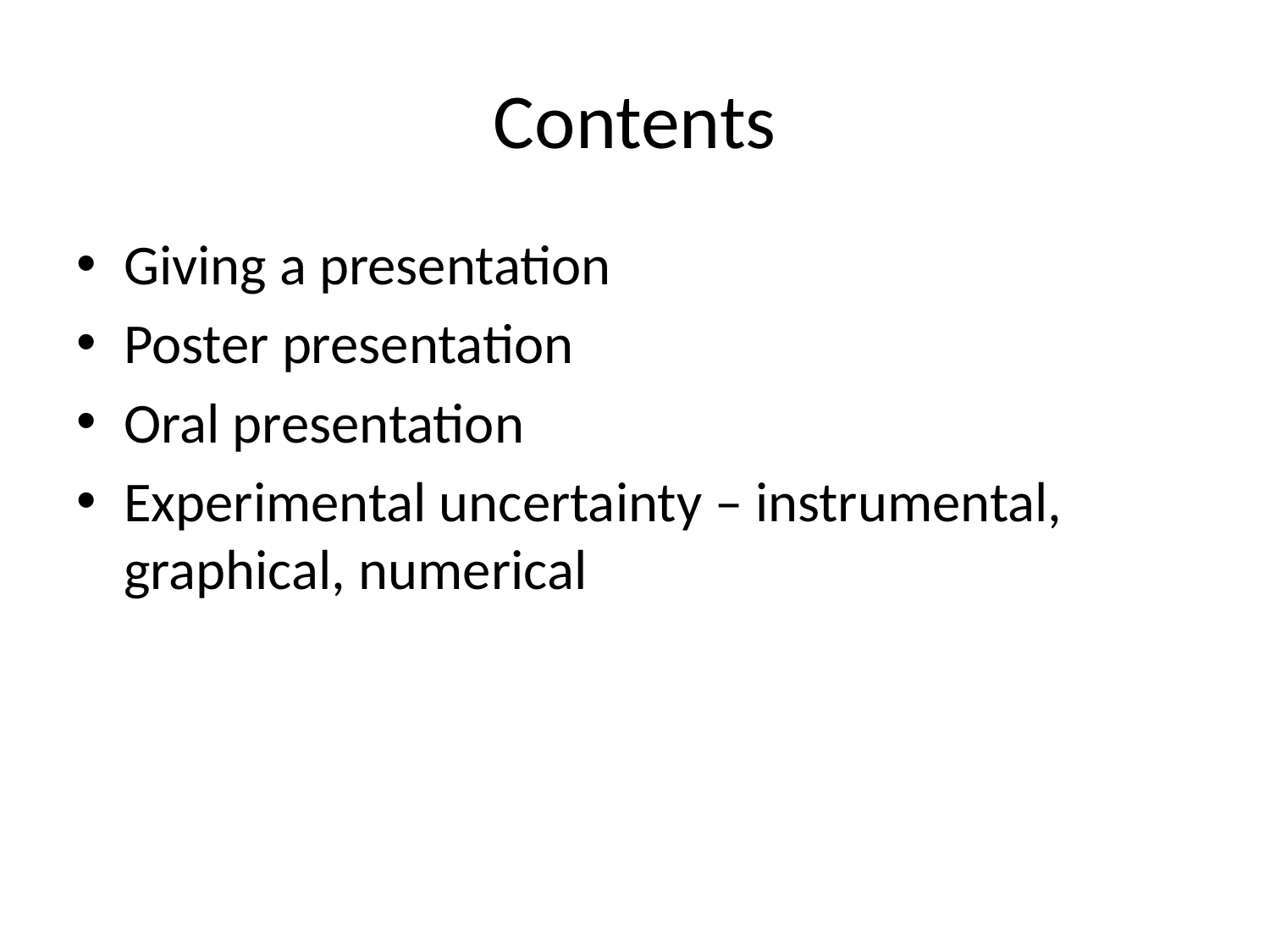

# Contents
Giving a presentation
Poster presentation
Oral presentation
Experimental uncertainty – instrumental, graphical, numerical